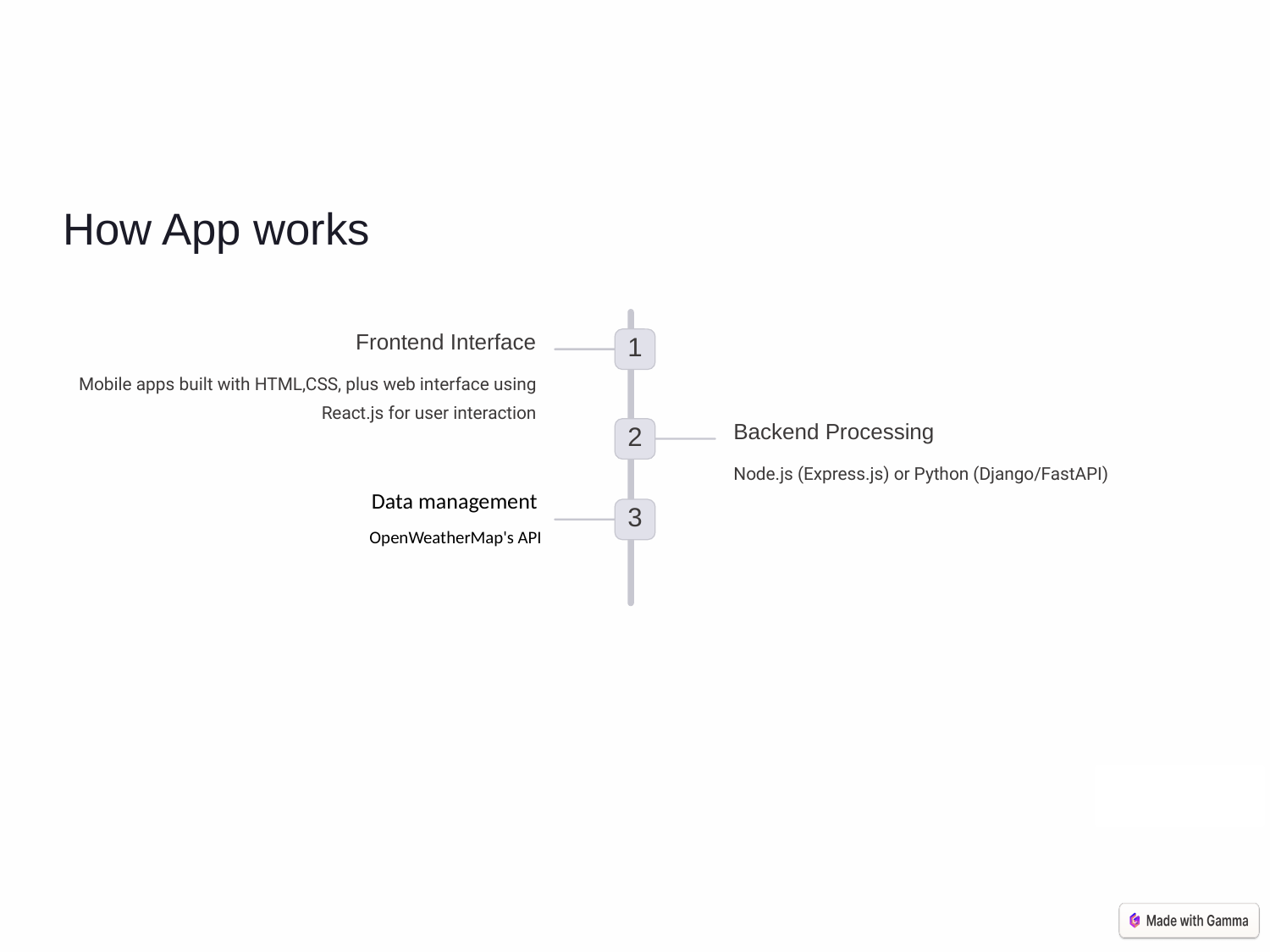

How App works

Frontend Interface

1

Mobile apps built with HTML,CSS, plus web interface using React.js for user interaction
Backend Processing

2

Node.js (Express.js) or Python (Django/FastAPI)
Data management

3

OpenWeatherMap's API